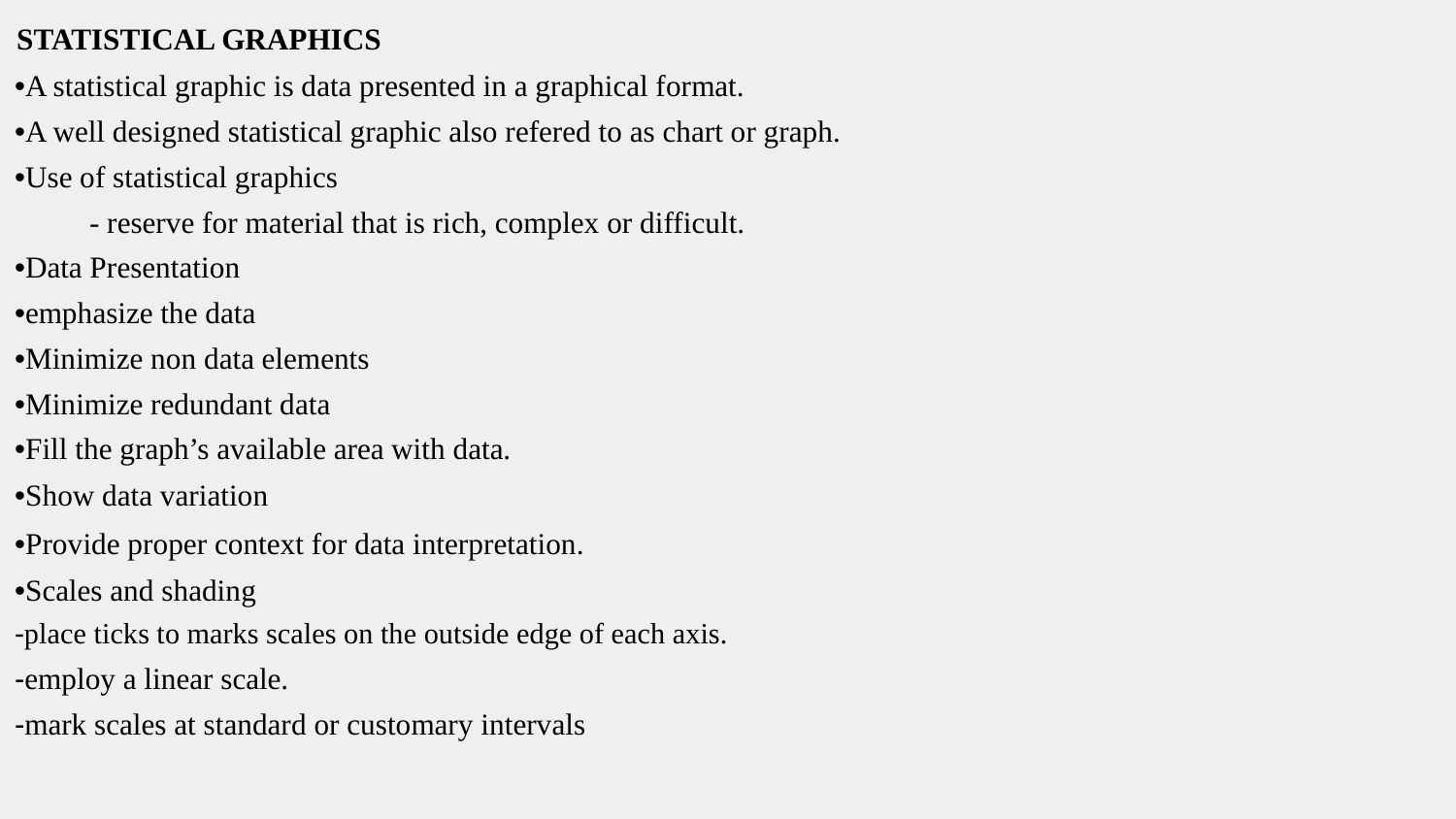

STATISTICAL GRAPHICS
•A statistical graphic is data presented in a graphical format.
•A well designed statistical graphic also refered to as chart or graph.
•Use of statistical graphics
- reserve for material that is rich, complex or difficult.
•Data Presentation
•emphasize the data
•Minimize non data elements
•Minimize redundant data
•Fill the graph’s available area with data.
•Show data variation
•Provide proper context for data interpretation.
•Scales and shading
-place ticks to marks scales on the outside edge of each axis.
-employ a linear scale.
-mark scales at standard or customary intervals